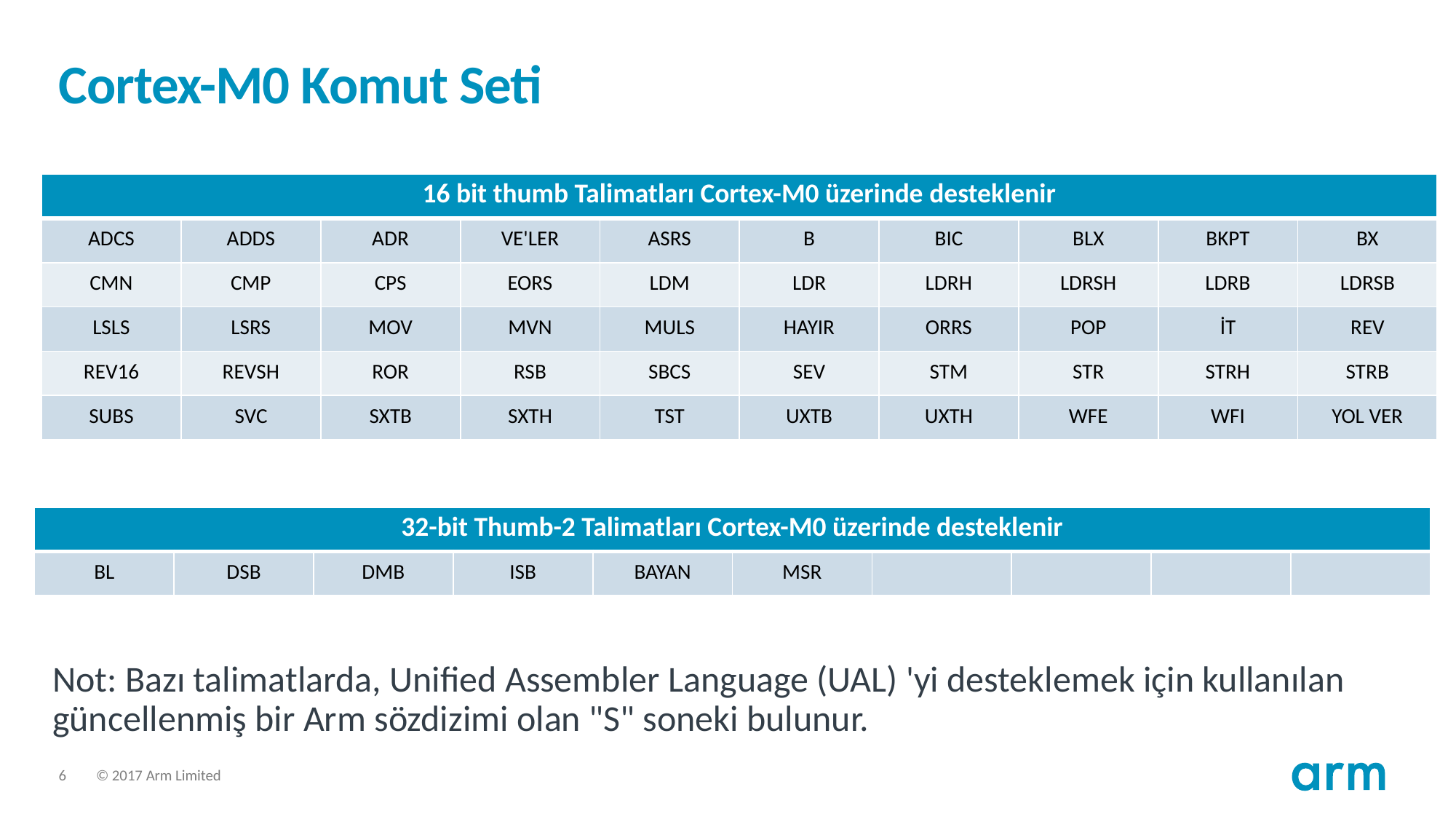

# Cortex-M0 Komut Seti
| 16 bit thumb Talimatları Cortex-M0 üzerinde desteklenir |  |  |  |  |  |  |  |  |  |
| --- | --- | --- | --- | --- | --- | --- | --- | --- | --- |
| ADCS | ADDS | ADR | VE'LER | ASRS | B | BIC | BLX | BKPT | BX |
| CMN | CMP | CPS | EORS | LDM | LDR | LDRH | LDRSH | LDRB | LDRSB |
| LSLS | LSRS | MOV | MVN | MULS | HAYIR | ORRS | POP | İT | REV |
| REV16 | REVSH | ROR | RSB | SBCS | SEV | STM | STR | STRH | STRB |
| SUBS | SVC | SXTB | SXTH | TST | UXTB | UXTH | WFE | WFI | YOL VER |
| 32-bit Thumb-2 Talimatları Cortex-M0 üzerinde desteklenir |  |  |  |  |  |  |  |  |  |
| --- | --- | --- | --- | --- | --- | --- | --- | --- | --- |
| BL | DSB | DMB | ISB | BAYAN | MSR |  |  |  |  |
Not: Bazı talimatlarda, Unified Assembler Language (UAL) 'yi desteklemek için kullanılan güncellenmiş bir Arm sözdizimi olan "S" soneki bulunur.